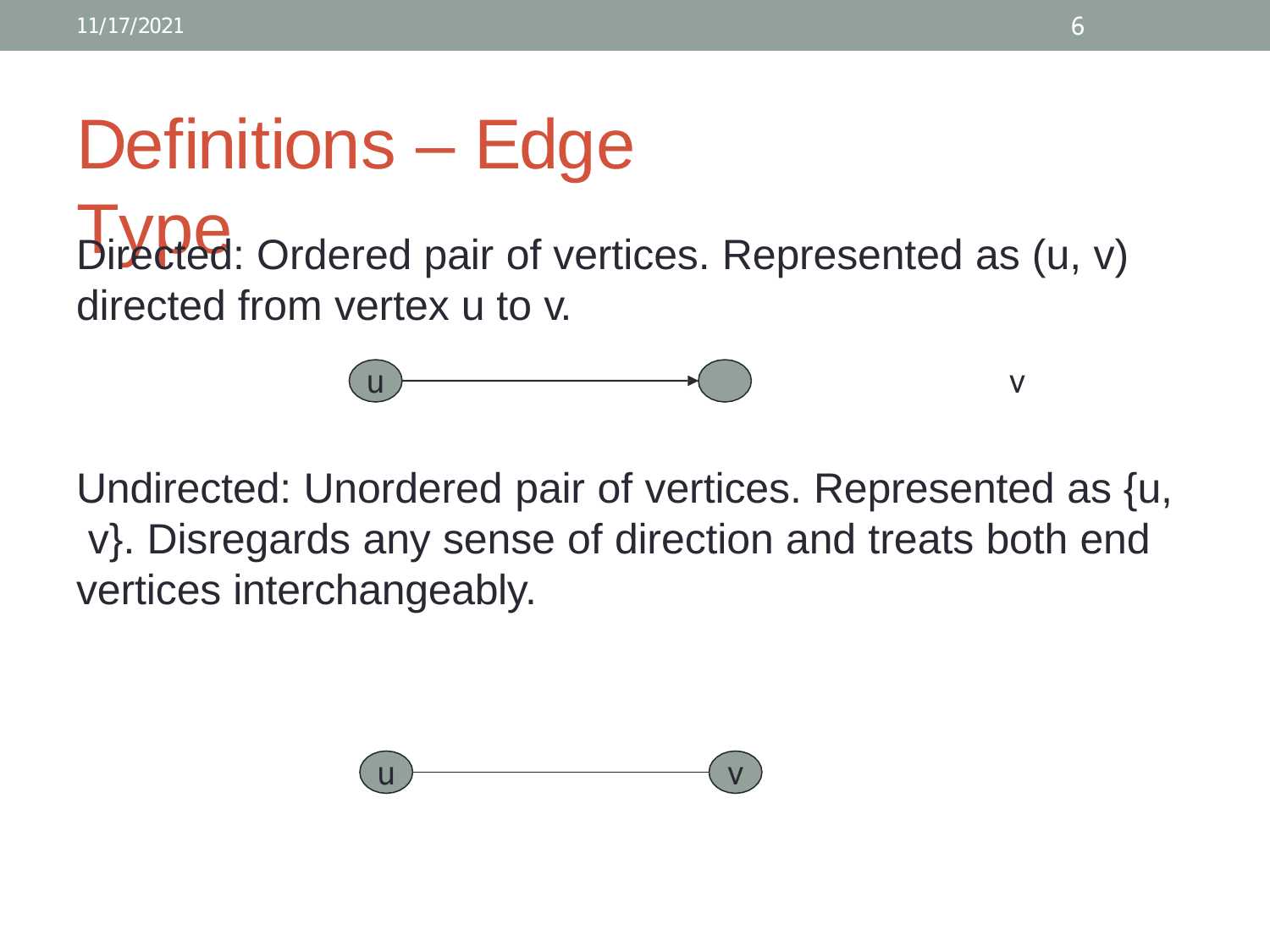

6
11/17/2021
# Definitions – Edge Type
Directed: Ordered pair of vertices. Represented as (u, v)
directed from vertex u to v.
u	v

Undirected: Unordered pair of vertices. Represented as {u,  v}. Disregards any sense of direction and treats both end  vertices interchangeably.

u
v